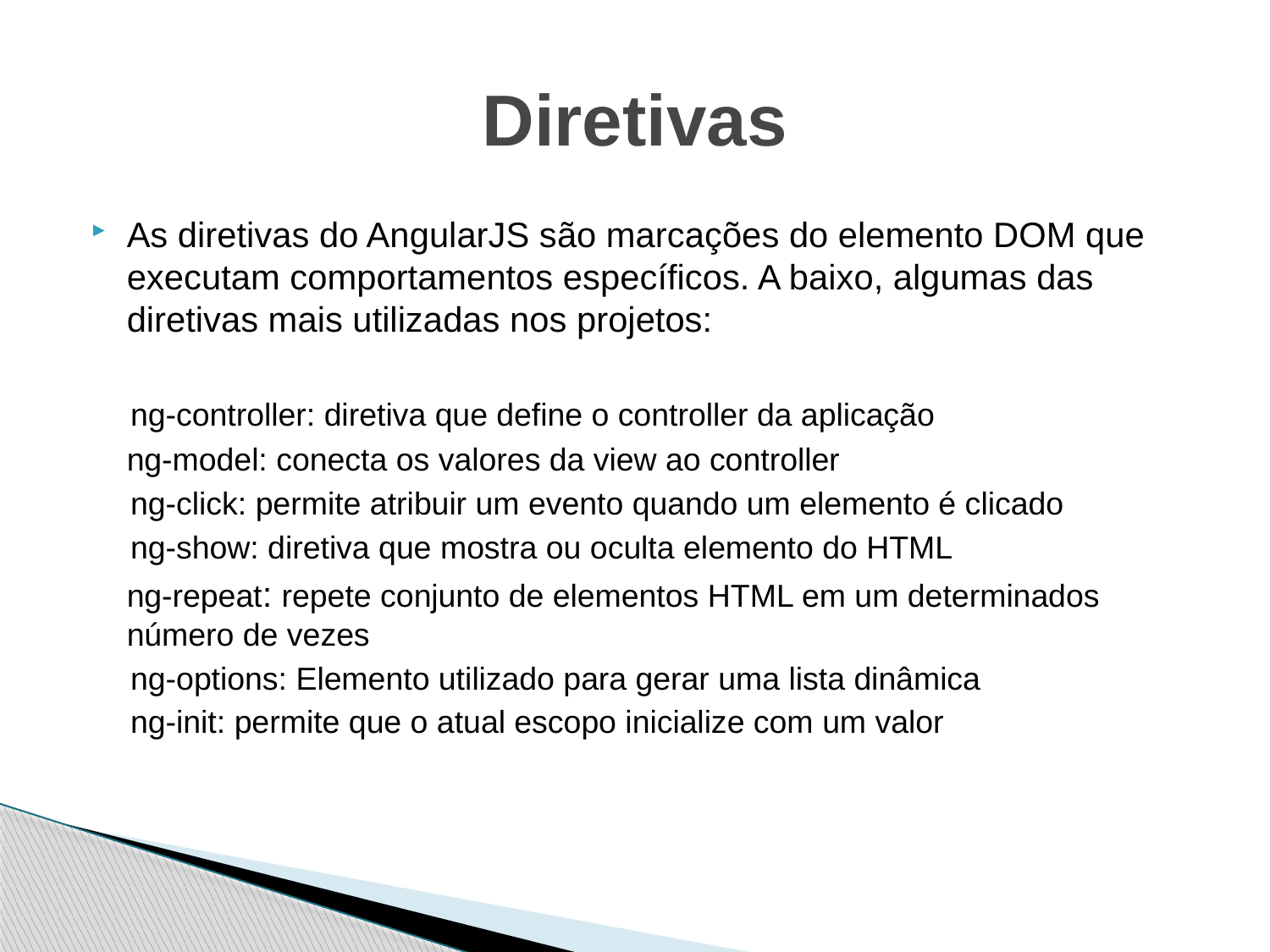

# Diretivas
As diretivas do AngularJS são marcações do elemento DOM que executam comportamentos específicos. A baixo, algumas das diretivas mais utilizadas nos projetos:

ng-controller: diretiva que define o controller da aplicação
ng-model: conecta os valores da view ao controller
ng-click: permite atribuir um evento quando um elemento é clicado
ng-show: diretiva que mostra ou oculta elemento do HTML
	ng-repeat: repete conjunto de elementos HTML em um determinados número de vezes
ng-options: Elemento utilizado para gerar uma lista dinâmica
ng-init: permite que o atual escopo inicialize com um valor